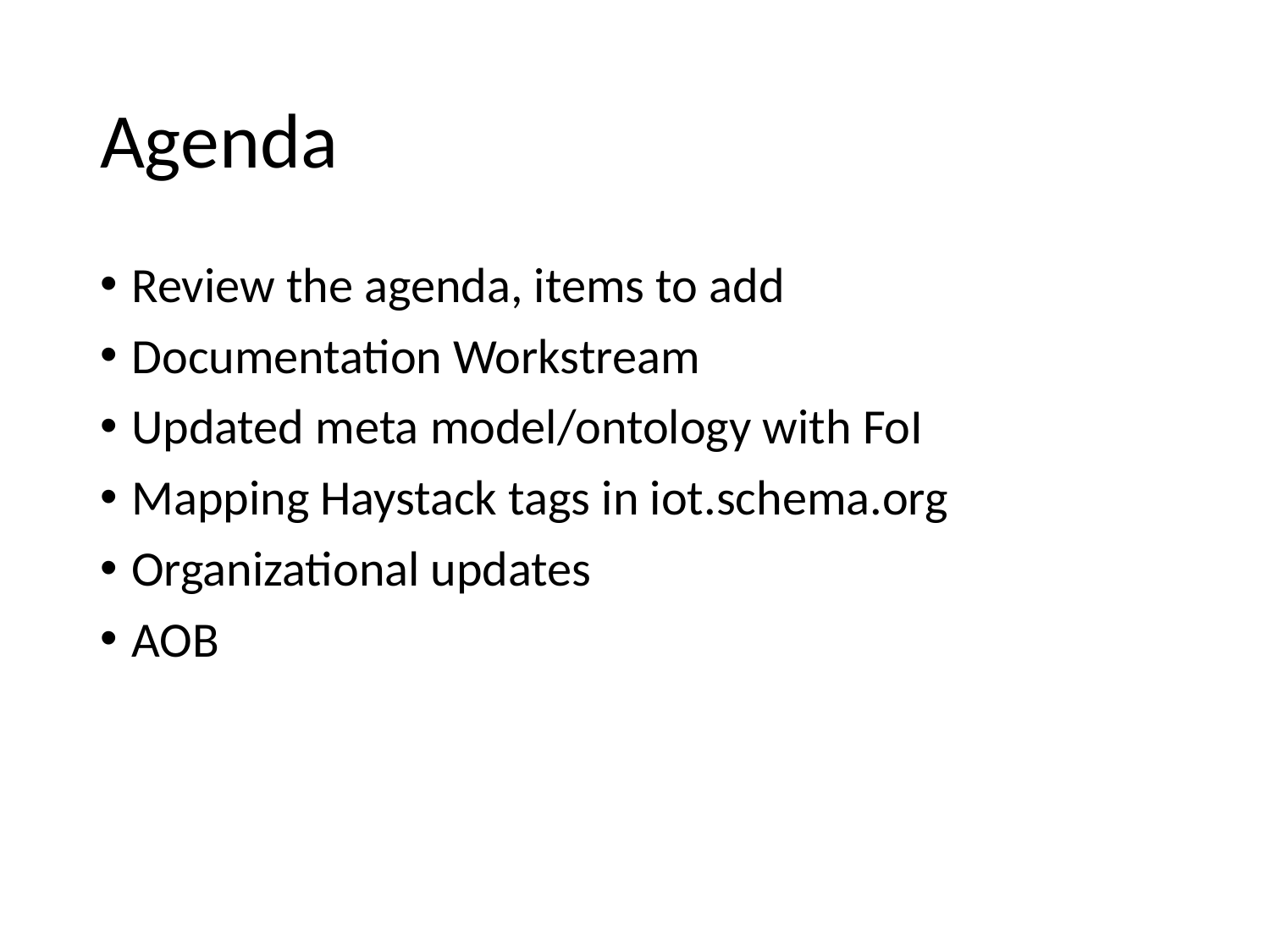

# Agenda
Review the agenda, items to add
Documentation Workstream
Updated meta model/ontology with FoI
Mapping Haystack tags in iot.schema.org
Organizational updates
AOB